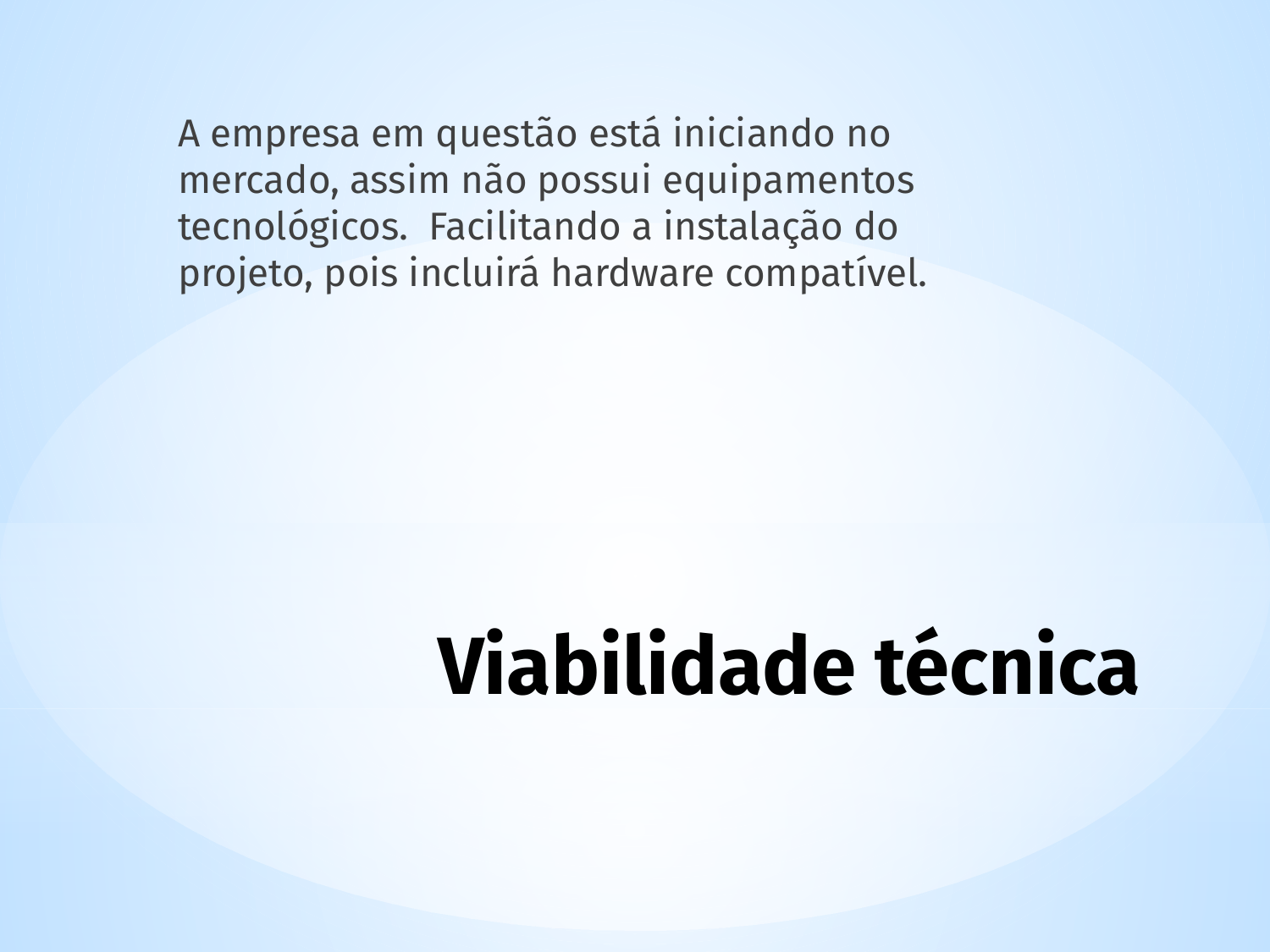

A empresa em questão está iniciando no mercado, assim não possui equipamentos tecnológicos.  Facilitando a instalação do projeto, pois incluirá hardware compatível.

# Viabilidade técnica